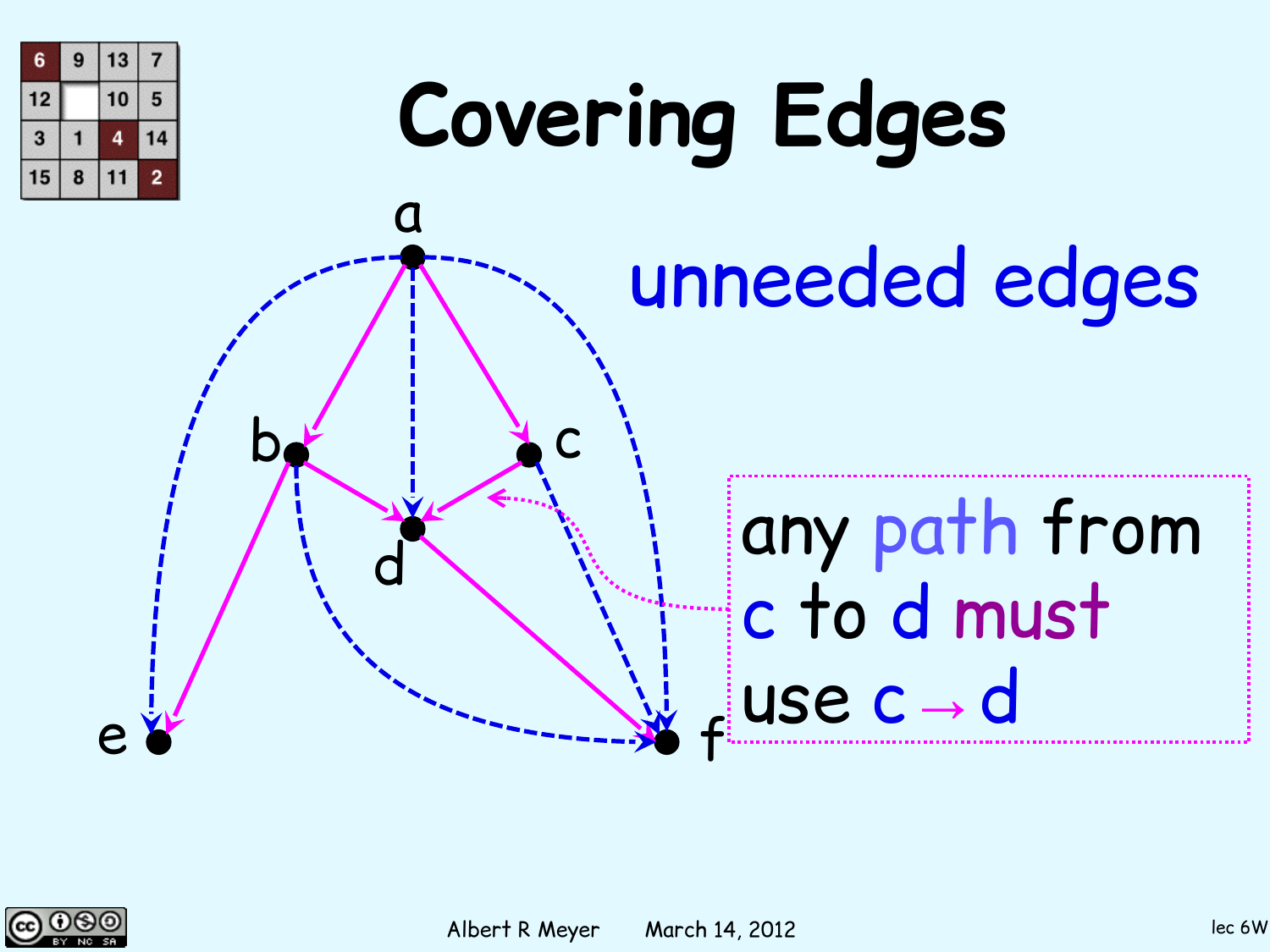

# Covering Edges
a
unneeded edges

c
b

any path from c to d must use c→d

d
e
f

lec 6W.8